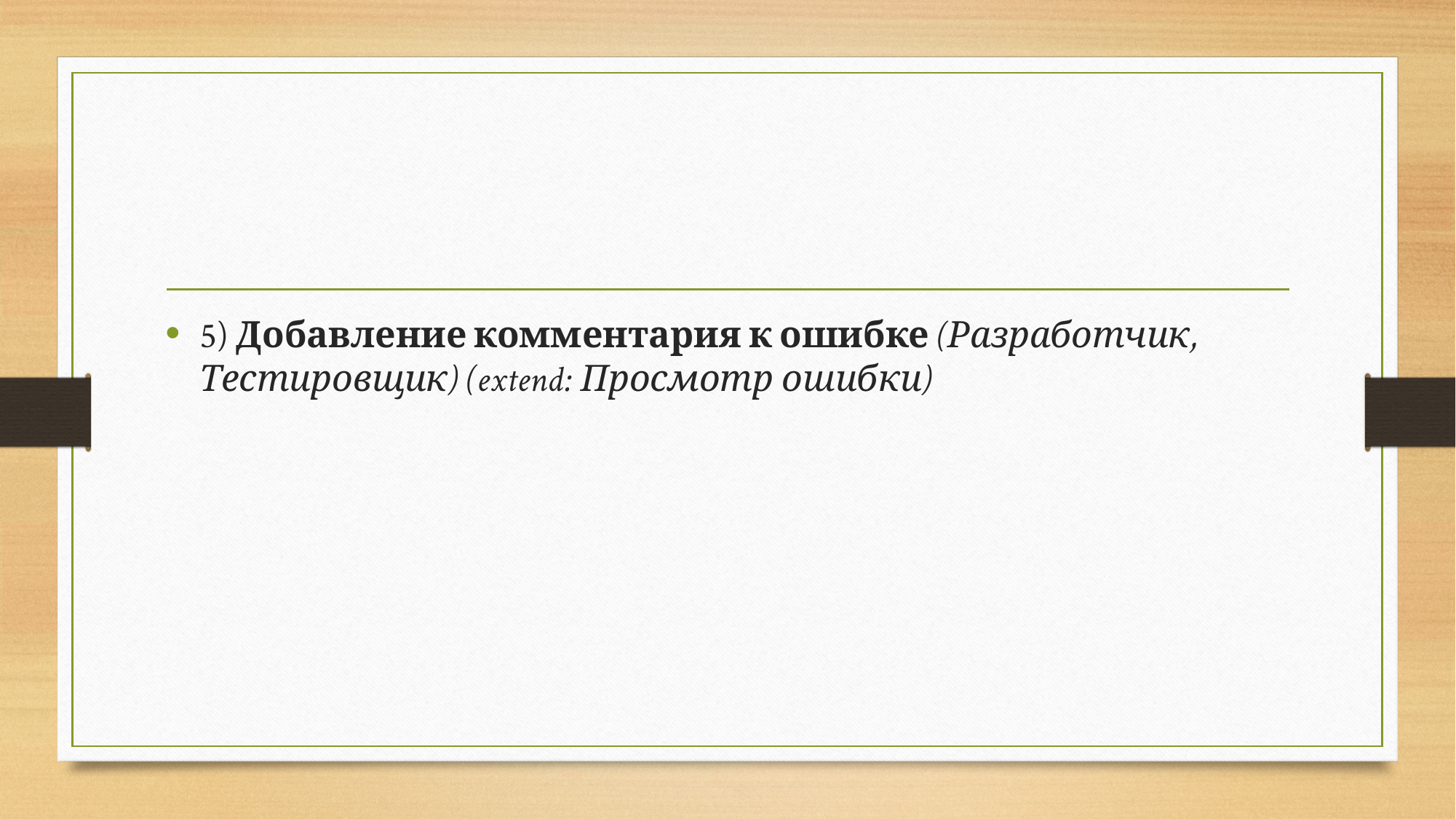

#
5) Добавление комментария к ошибке (Разработчик, Тестировщик) (extend: Просмотр ошибки)